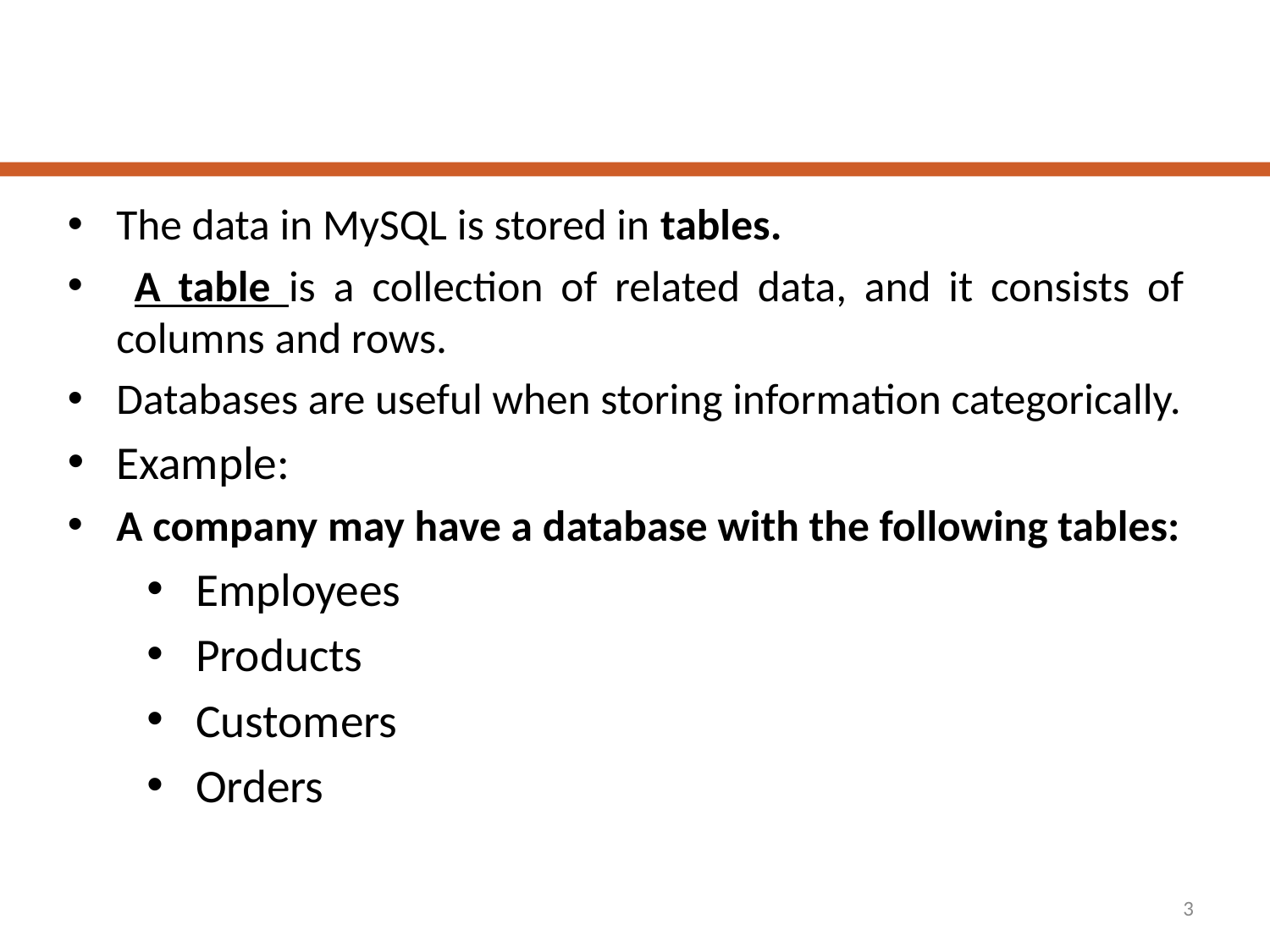

The data in MySQL is stored in tables.
 A table is a collection of related data, and it consists of columns and rows.
Databases are useful when storing information categorically.
Example:
A company may have a database with the following tables:
Employees
Products
Customers
Orders

3